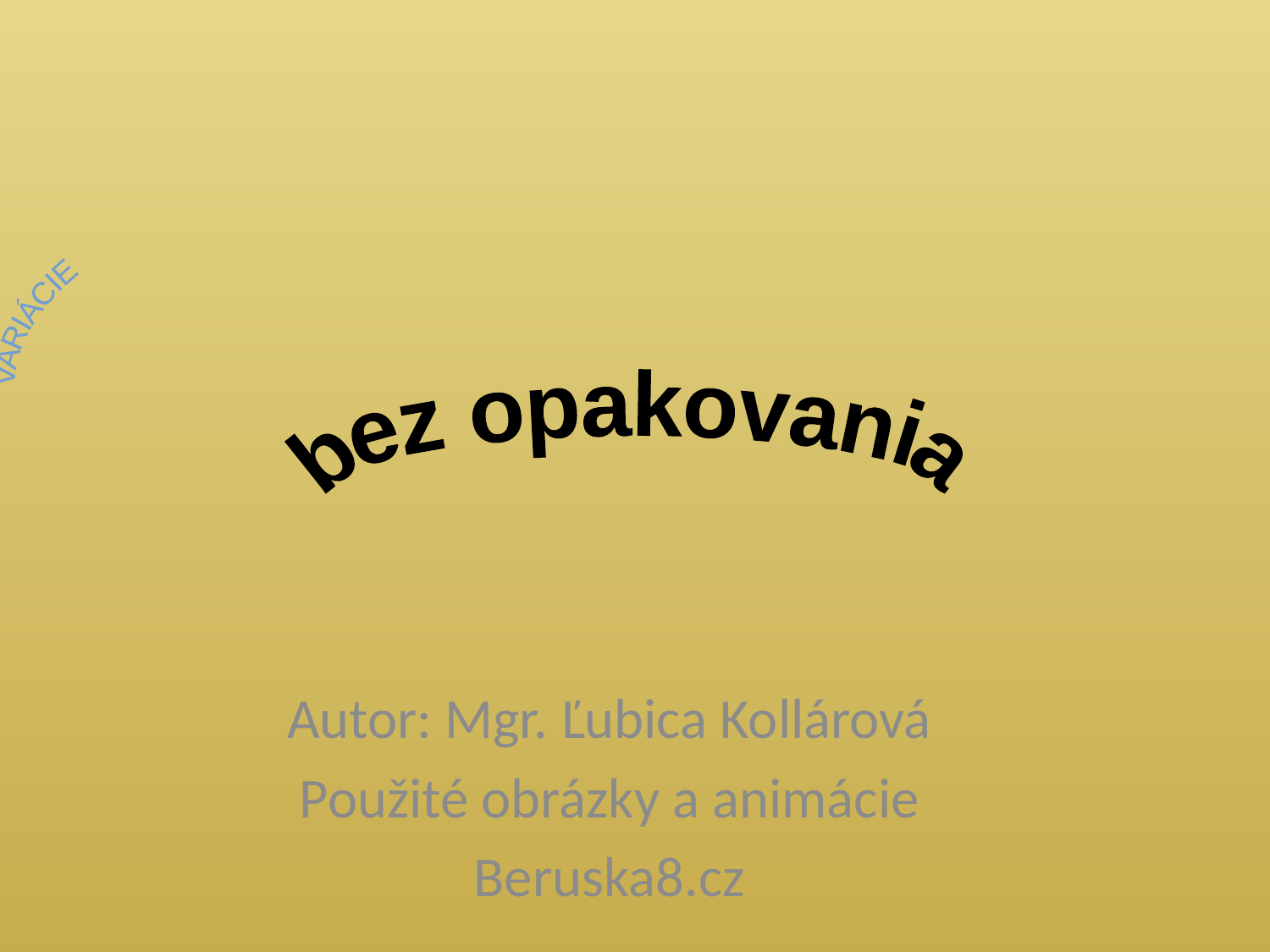

VARIÁCIE
bez opakovania
Autor: Mgr. Ľubica Kollárová
Použité obrázky a animácie
Beruska8.cz